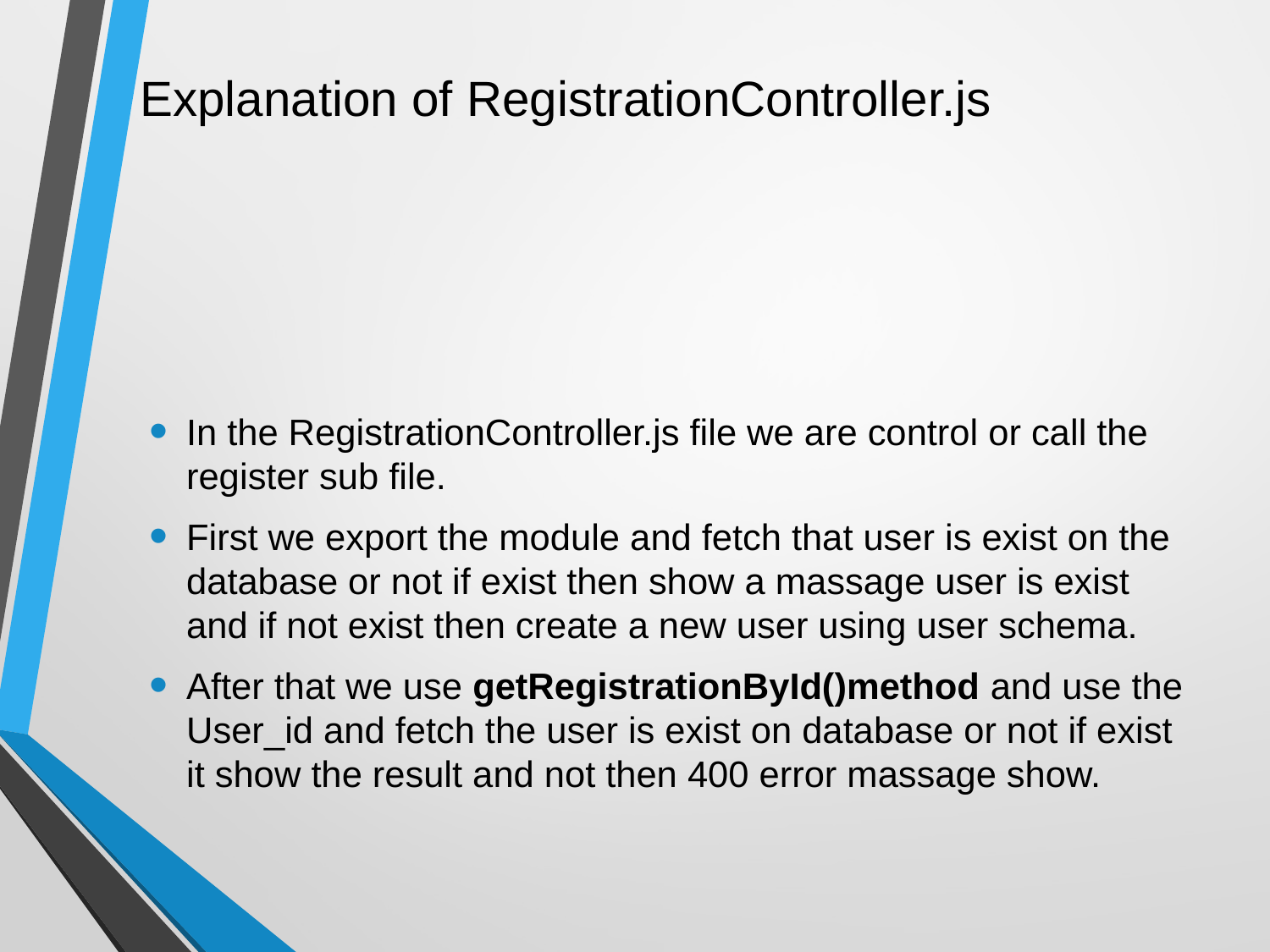

# Explanation of RegistrationController.js
In the RegistrationController.js file we are control or call the register sub file.
First we export the module and fetch that user is exist on the database or not if exist then show a massage user is exist and if not exist then create a new user using user schema.
After that we use getRegistrationById()method and use the User_id and fetch the user is exist on database or not if exist it show the result and not then 400 error massage show.